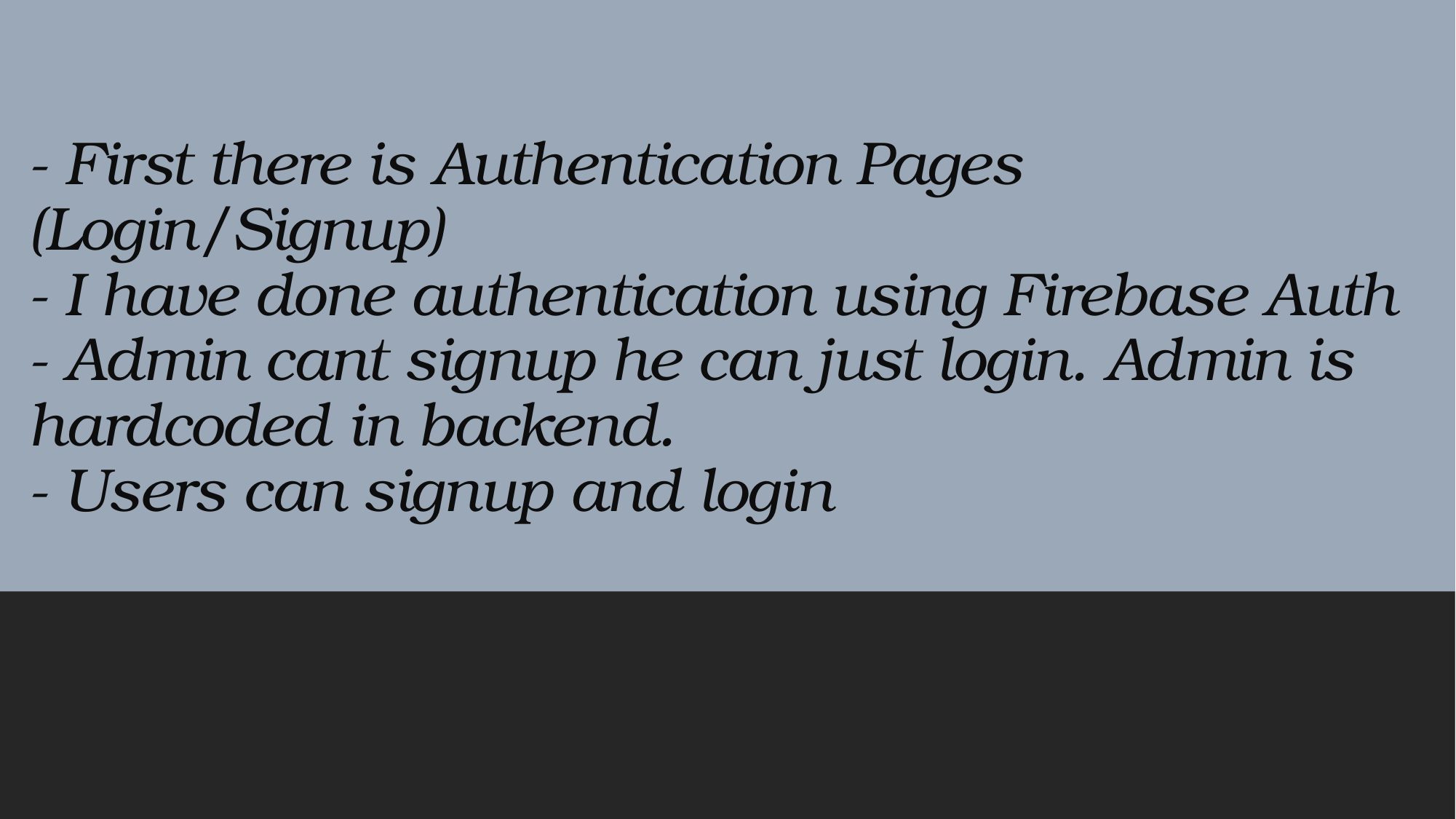

# - First there is Authentication Pages (Login/Signup) - I have done authentication using Firebase Auth - Admin cant signup he can just login. Admin is hardcoded in backend. - Users can signup and login